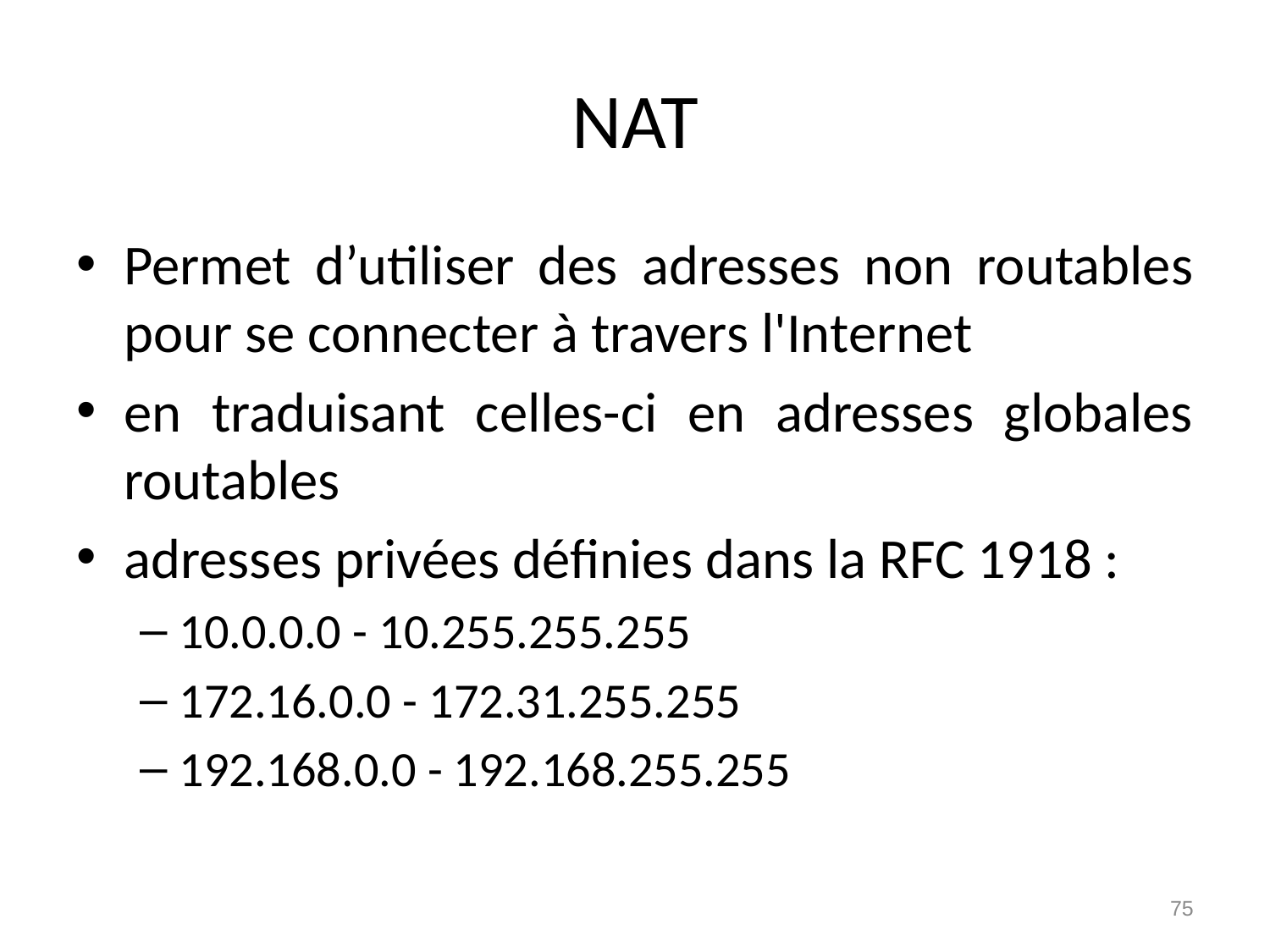

# NAT
Permet d’utiliser des adresses non routables pour se connecter à travers l'Internet
en traduisant celles-ci en adresses globales routables
adresses privées définies dans la RFC 1918 :
10.0.0.0 - 10.255.255.255
172.16.0.0 - 172.31.255.255
192.168.0.0 - 192.168.255.255

75